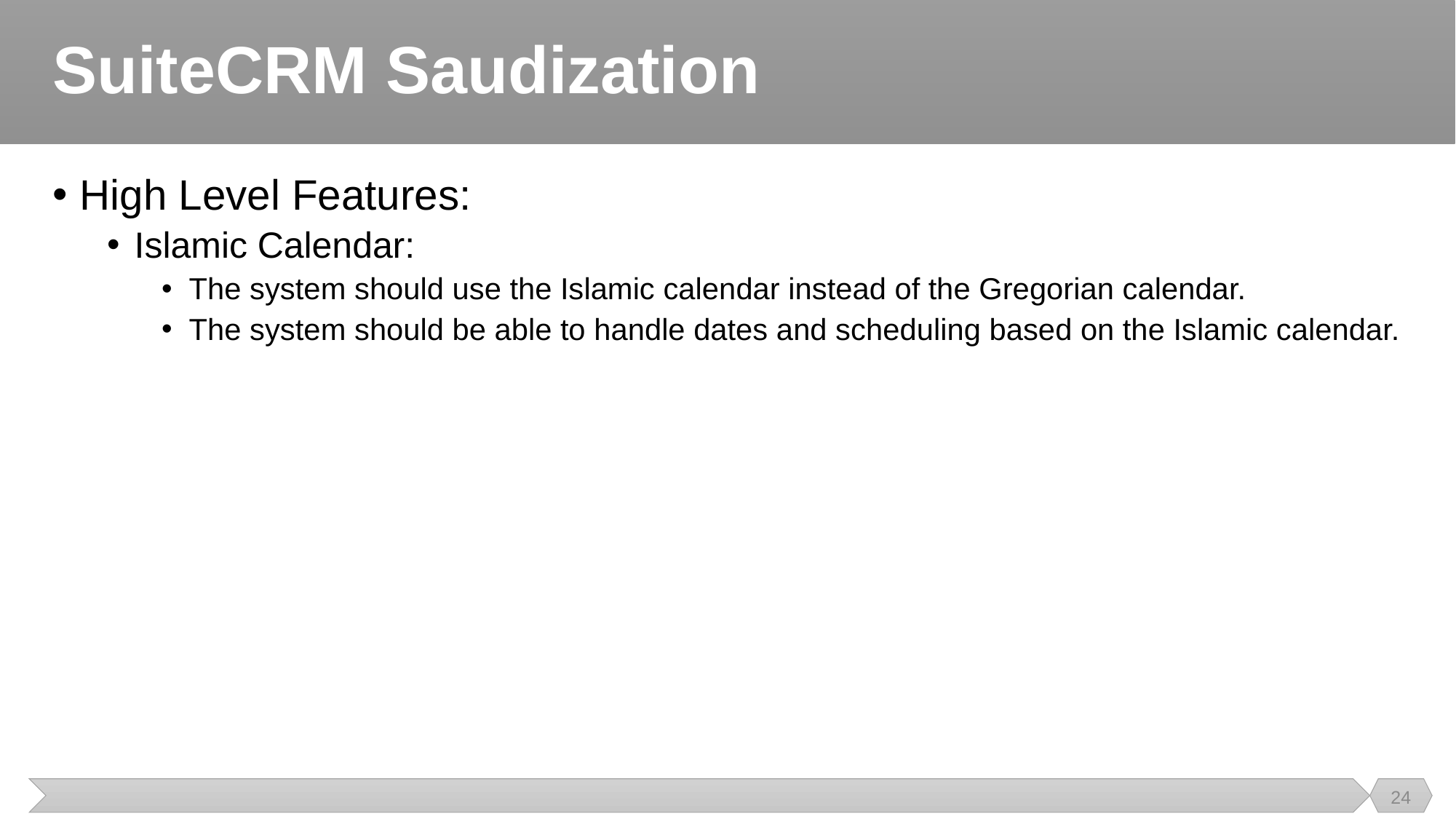

# SuiteCRM Saudization
High Level Features:
Islamic Calendar:
The system should use the Islamic calendar instead of the Gregorian calendar.
The system should be able to handle dates and scheduling based on the Islamic calendar.
24